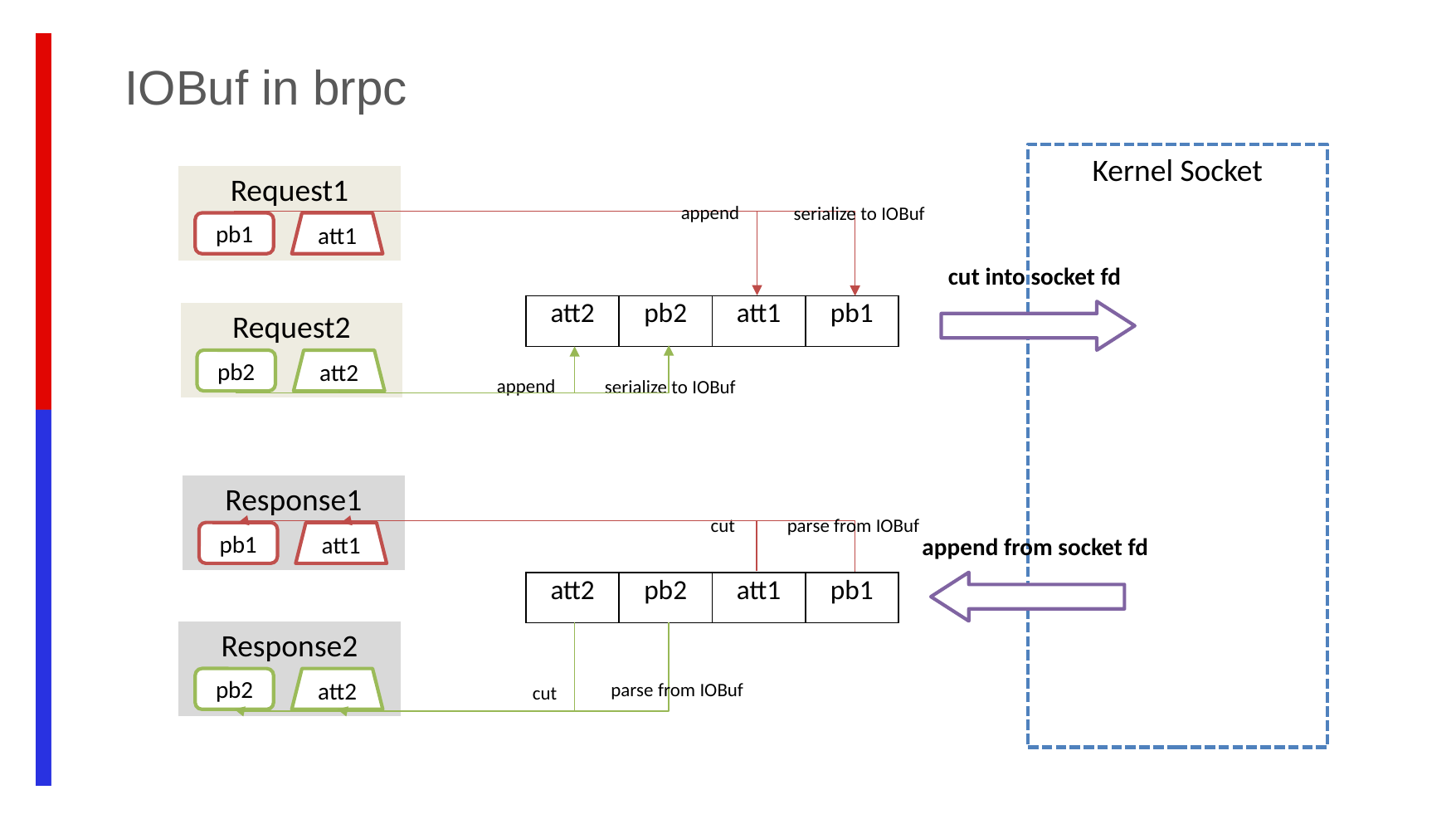

IOBuf in brpc
Kernel Socket
Request1
append
serialize to IOBuf
pb1
att1
cut into socket fd
| att2 | pb2 | att1 | pb1 |
| --- | --- | --- | --- |

Request2
pb2
att2
append
serialize to IOBuf
Response1
parse from IOBuf
cut
pb1
att1
append from socket fd
| att2 | pb2 | att1 | pb1 |
| --- | --- | --- | --- |

Response2
pb2
att2
parse from IOBuf
cut